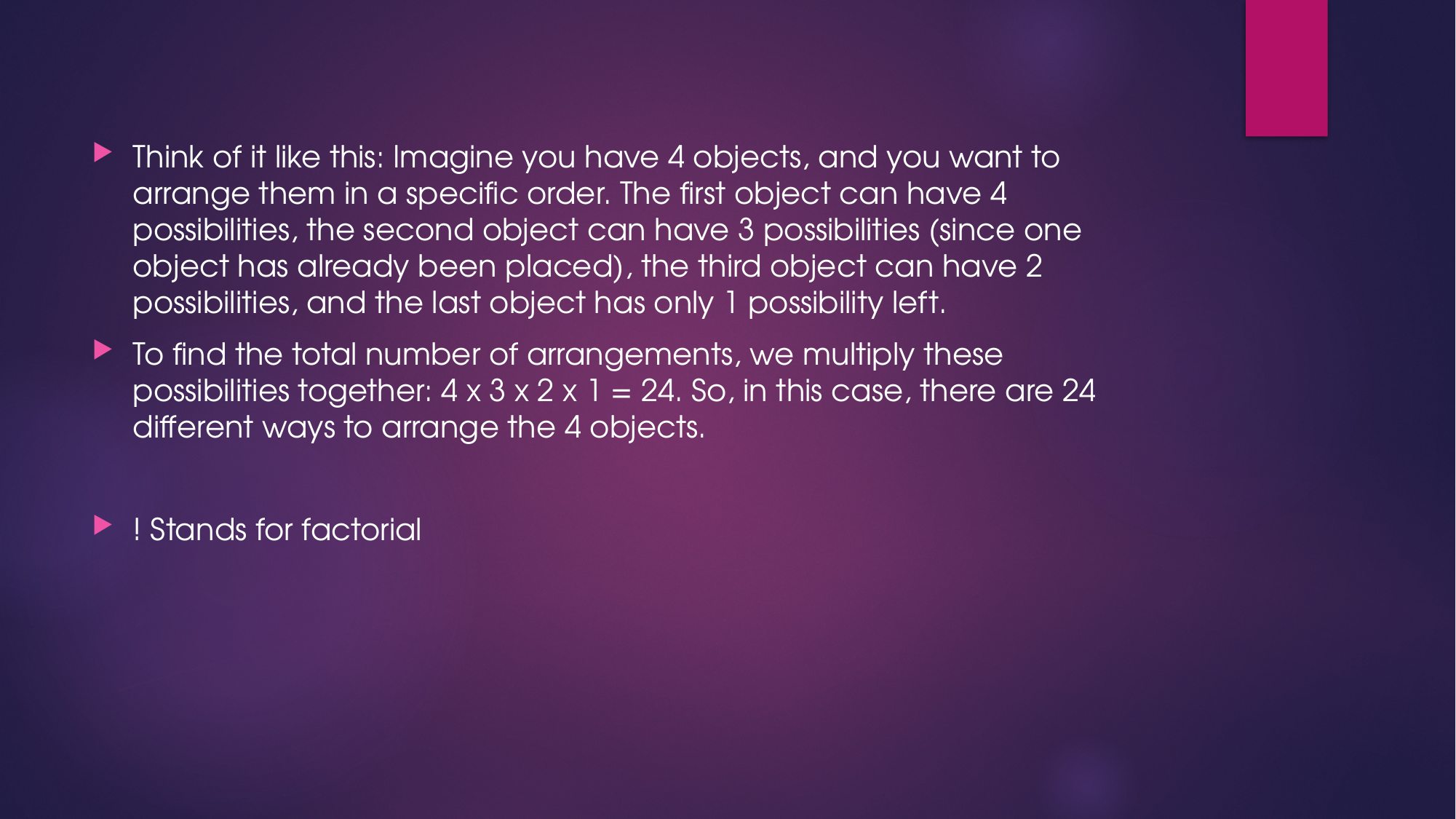

Think of it like this: Imagine you have 4 objects, and you want to arrange them in a specific order. The first object can have 4 possibilities, the second object can have 3 possibilities (since one object has already been placed), the third object can have 2 possibilities, and the last object has only 1 possibility left.
To find the total number of arrangements, we multiply these possibilities together: 4 x 3 x 2 x 1 = 24. So, in this case, there are 24 different ways to arrange the 4 objects.

! Stands for factorial